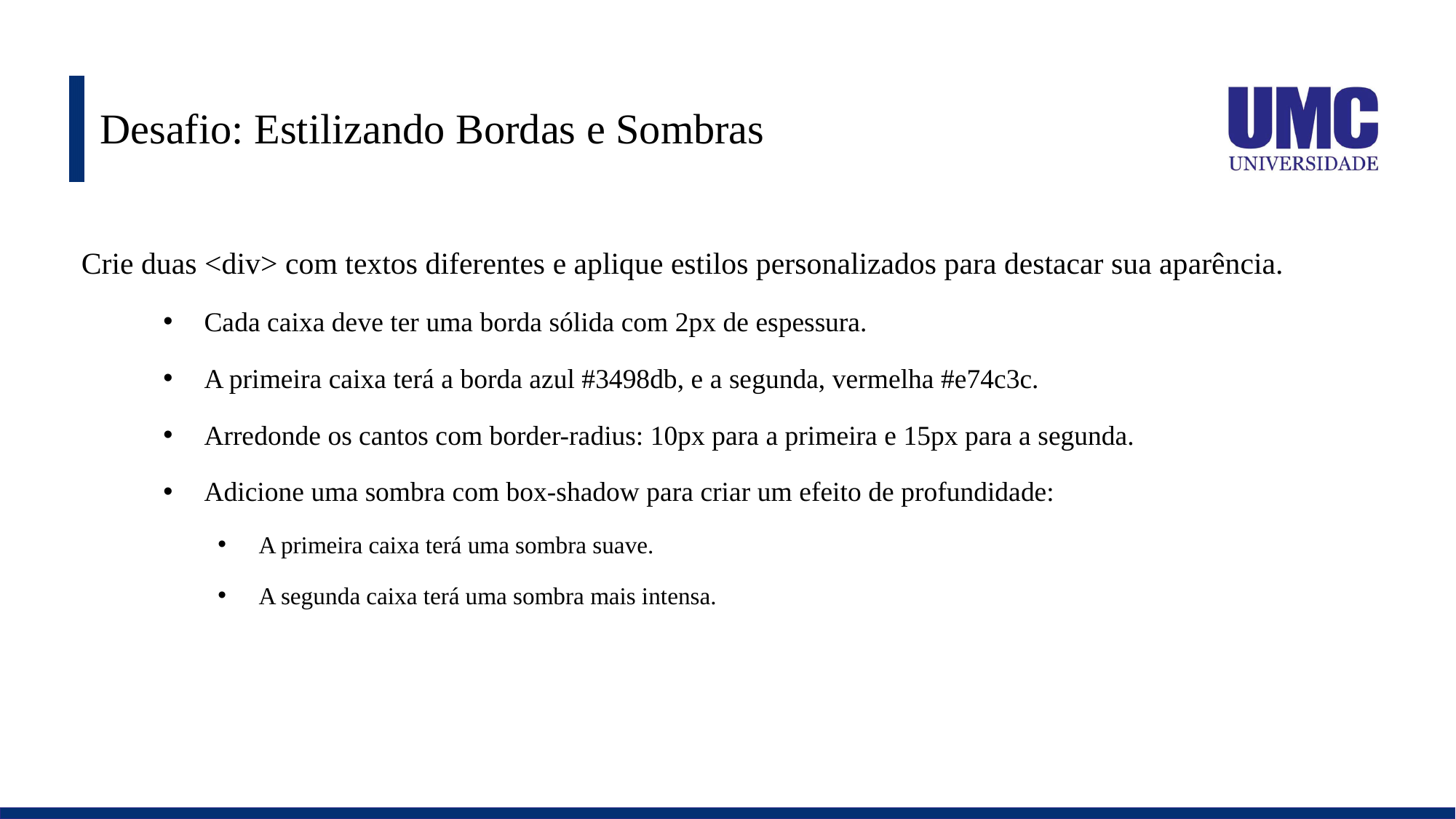

# Desafio: Estilizando Bordas e Sombras
Crie duas <div> com textos diferentes e aplique estilos personalizados para destacar sua aparência.
Cada caixa deve ter uma borda sólida com 2px de espessura.
A primeira caixa terá a borda azul #3498db, e a segunda, vermelha #e74c3c.
Arredonde os cantos com border-radius: 10px para a primeira e 15px para a segunda.
Adicione uma sombra com box-shadow para criar um efeito de profundidade:
A primeira caixa terá uma sombra suave.
A segunda caixa terá uma sombra mais intensa.